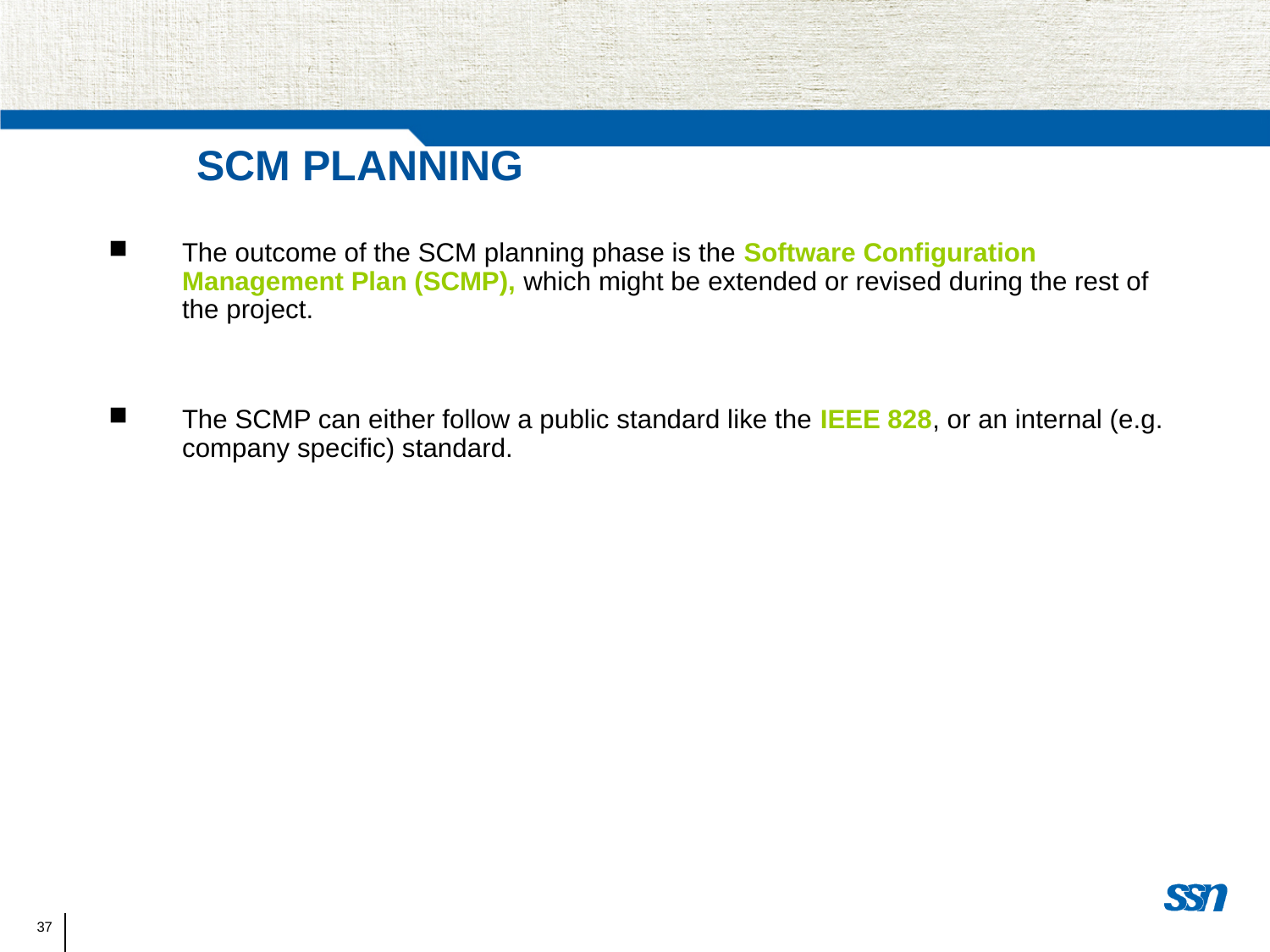

SCM Planning
The outcome of the SCM planning phase is the Software Configuration Management Plan (SCMP), which might be extended or revised during the rest of   the project.

The SCMP can either follow a public standard like the IEEE 828, or an internal (e.g. company specific) standard.